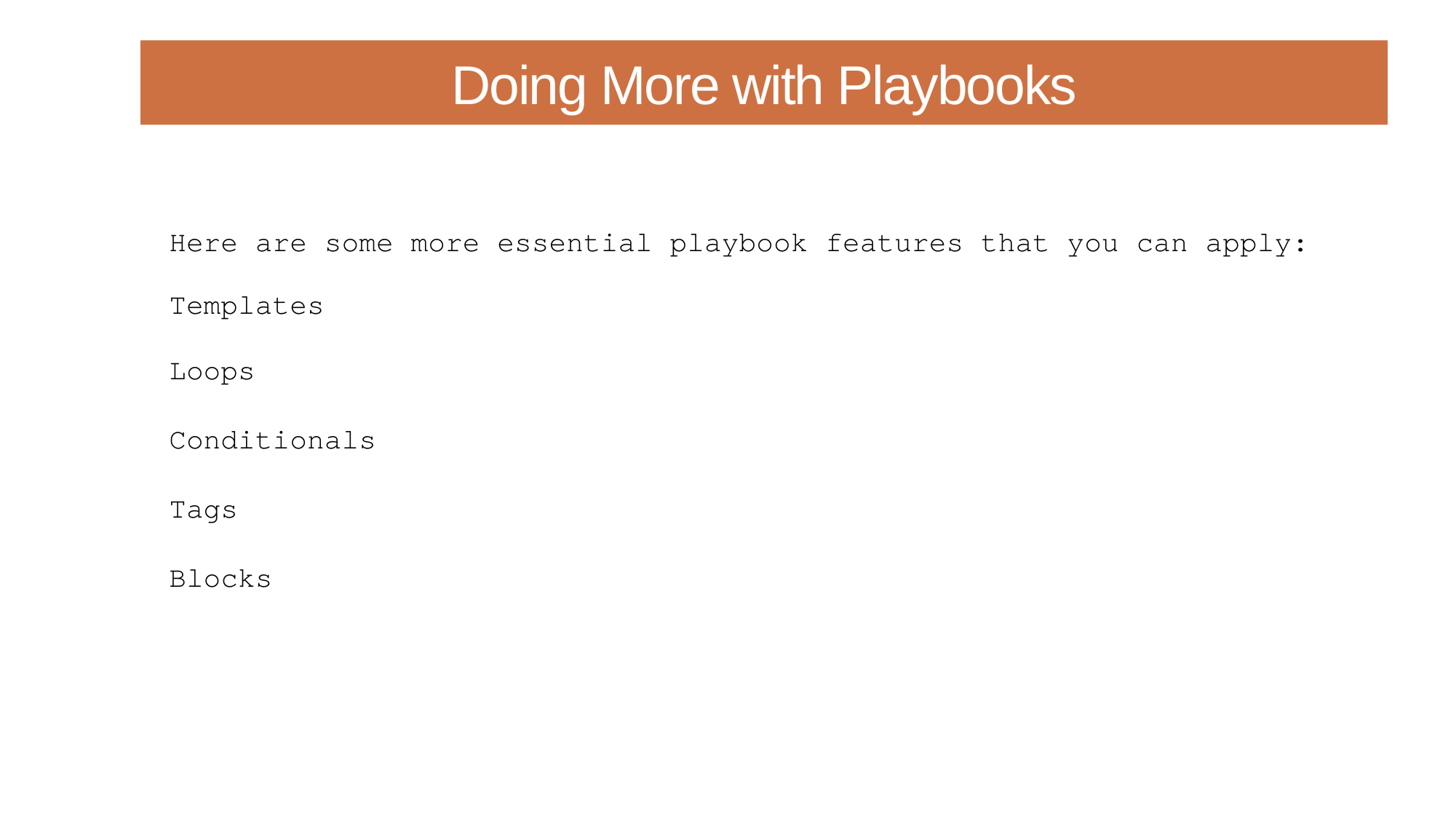

13
# Doing More with Playbooks
Here are some more essential playbook features that you can apply:

Templates

Loops

Conditionals

Tags

Blocks